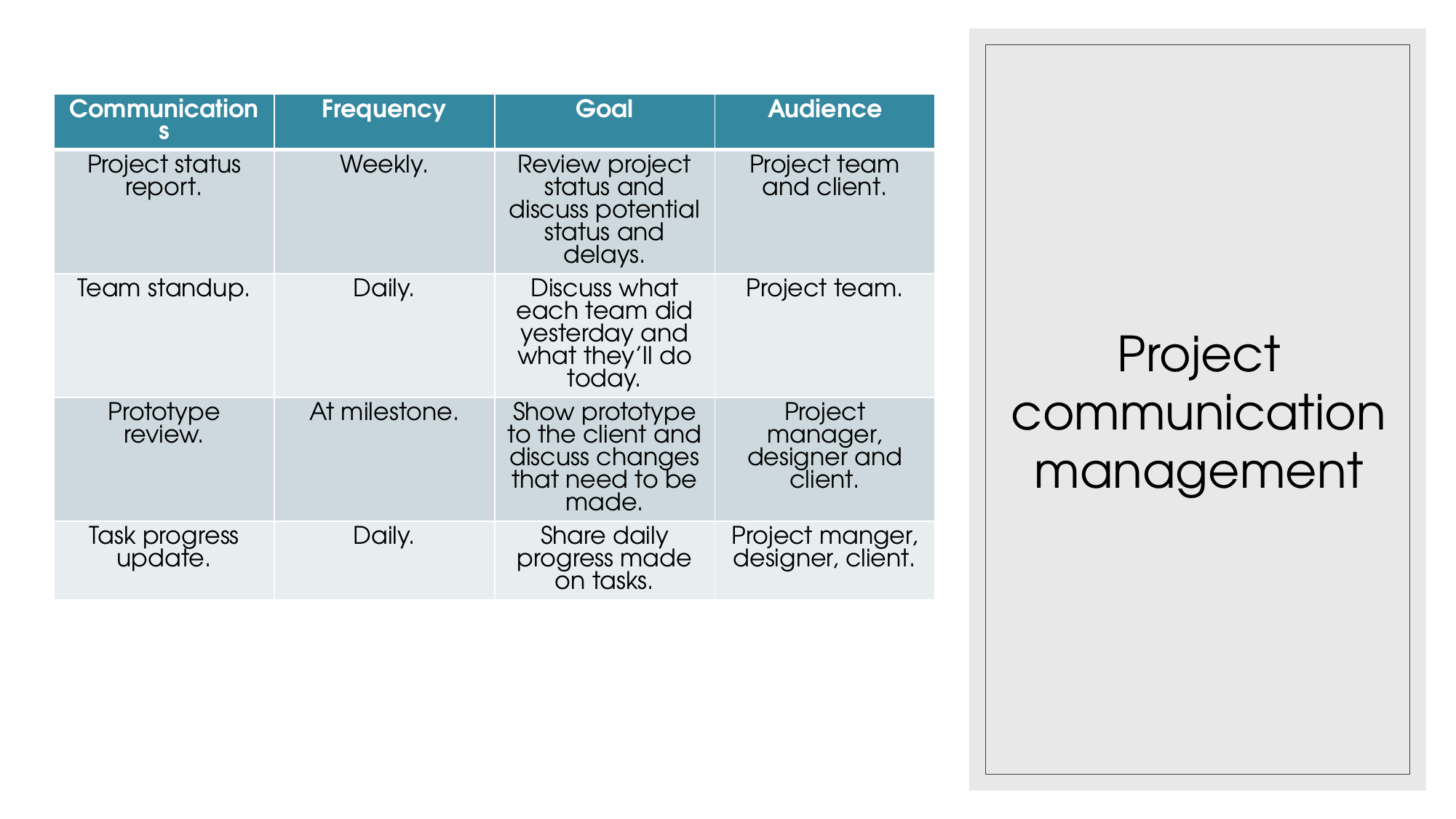

# Project communication management
| Communications | Frequency | Goal | Audience |
| --- | --- | --- | --- |
| Project status report. | Weekly. | Review project status and discuss potential status and delays. | Project team and client. |
| Team standup. | Daily. | Discuss what each team did yesterday and what they’ll do today. | Project team. |
| Prototype review. | At milestone. | Show prototype to the client and discuss changes that need to be made. | Project manager, designer and client. |
| Task progress update. | Daily. | Share daily progress made on tasks. | Project manger, designer, client. |